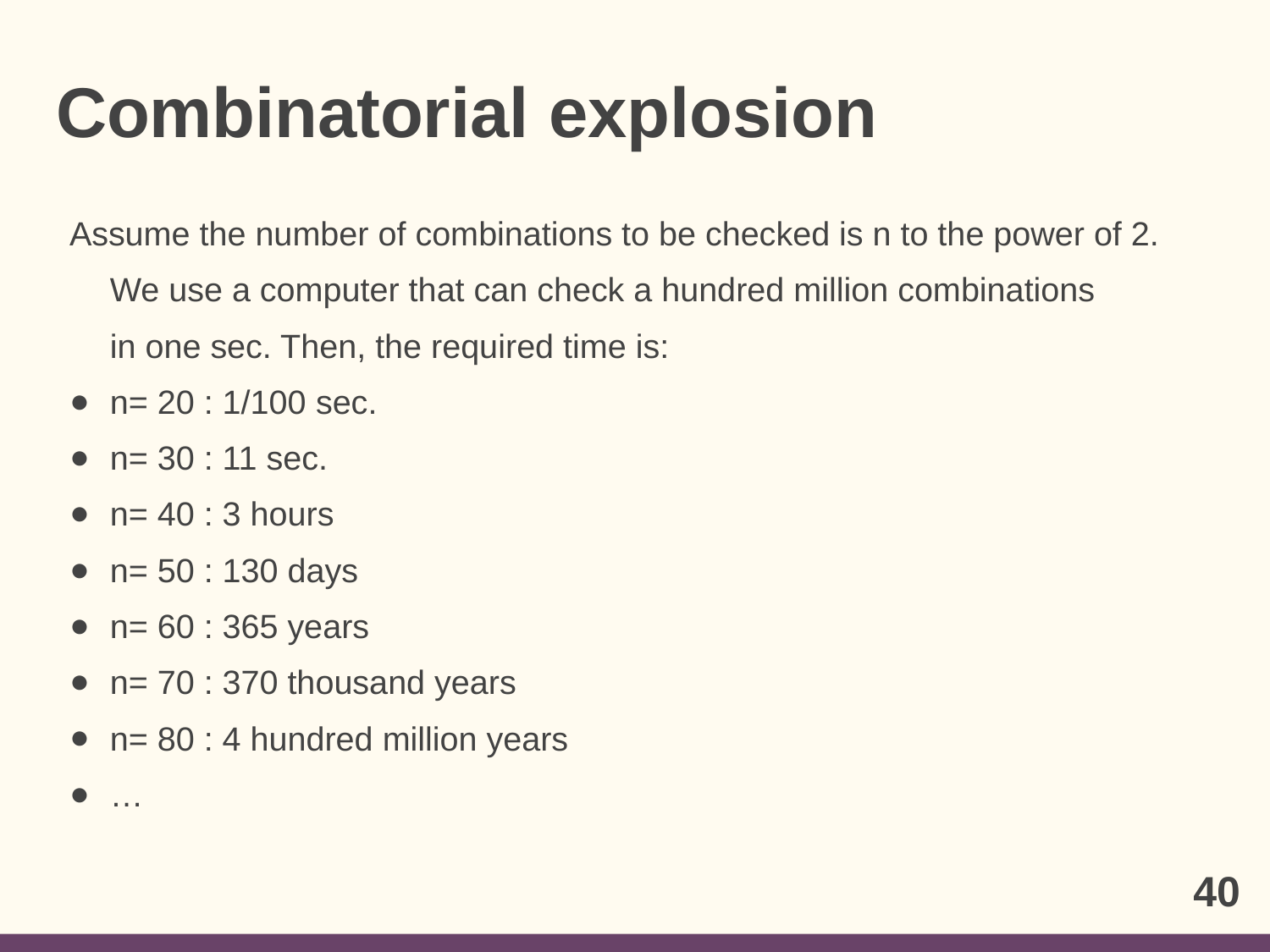

# Combinatorial explosion
Assume the number of combinations to be checked is n to the power of 2.
We use a computer that can check a hundred million combinations
in one sec. Then, the required time is:
n= 20 : 1/100 sec.
n= 30 : 11 sec.
n= 40 : 3 hours
n= 50 : 130 days
n= 60 : 365 years
n= 70 : 370 thousand years
n= 80 : 4 hundred million years
…
40